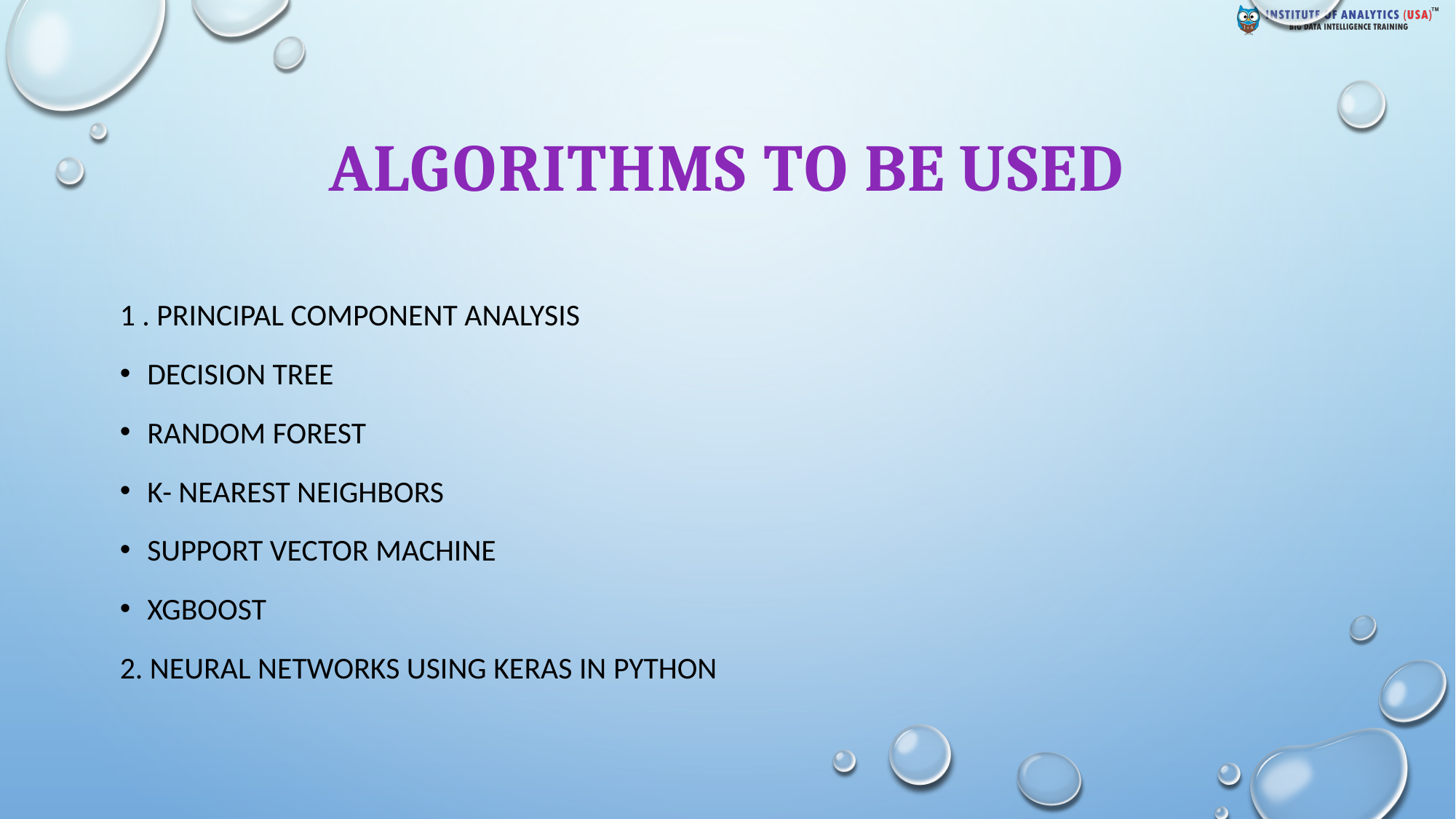

# algorithms to be used
1 . Principal component analysis
Decision tree
Random forest
K- Nearest neighbors
Support vector machine
xgboost
2. NEURAL NETWORKS USING KERAS IN PYTHON